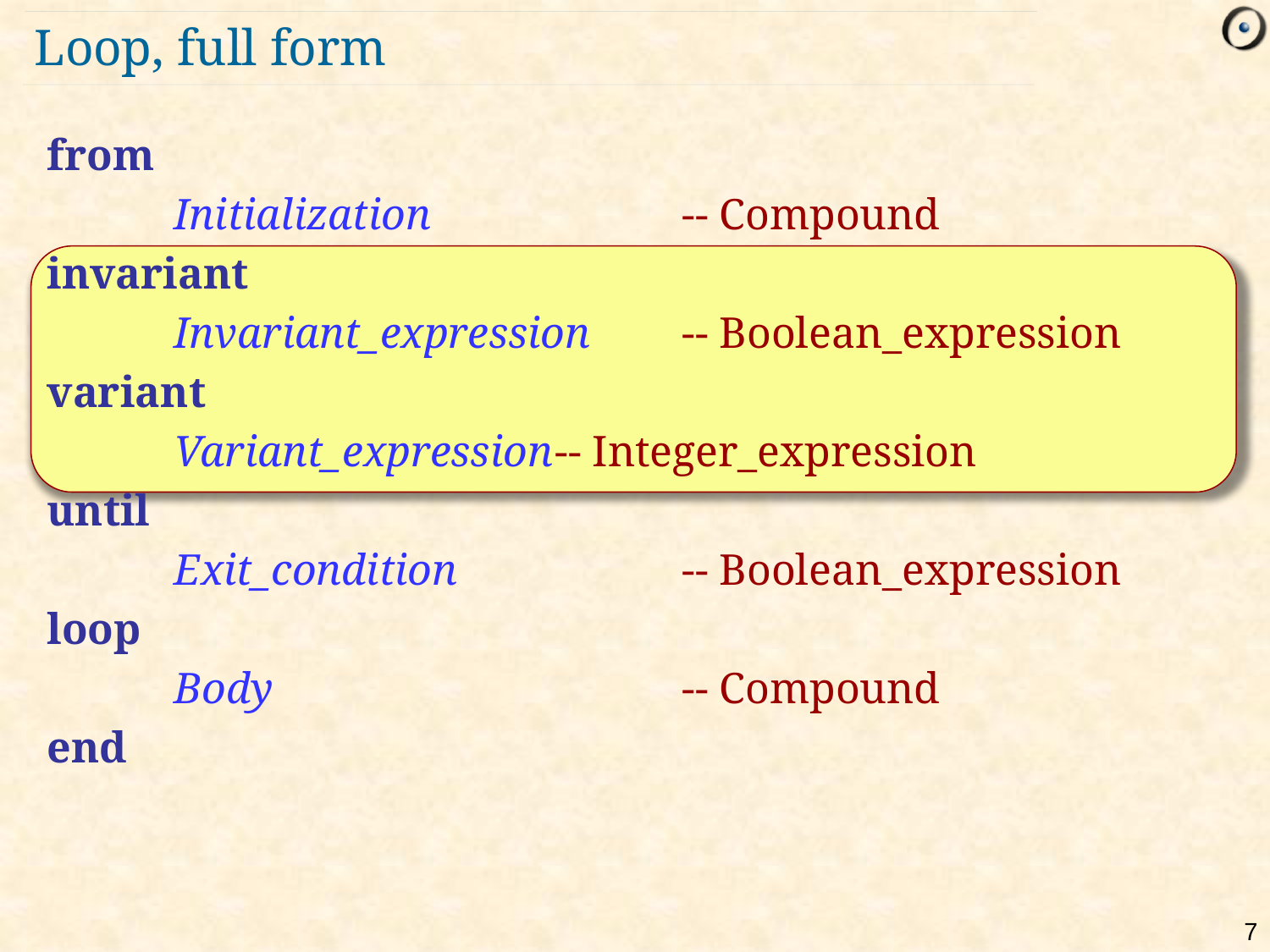

# Loop, full form
from
	Initialization		-- Compound
invariant
	Invariant_expression	-- Boolean_expression
variant
	Variant_expression	-- Integer_expression
until
	Exit_condition		-- Boolean_expression
loop
	Body				-- Compound
end